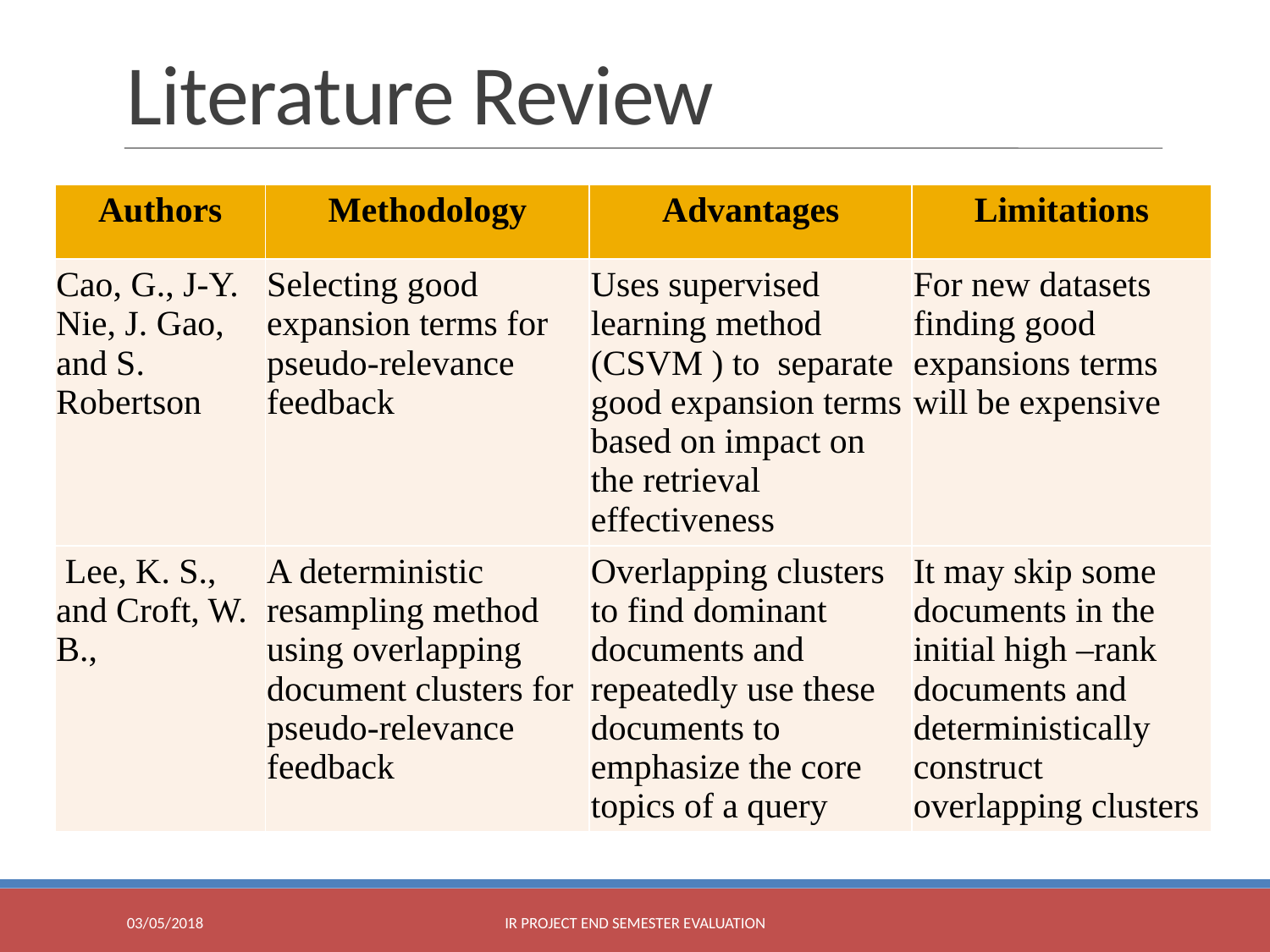

Literature Review
| Authors | Methodology | Advantages | Limitations |
| --- | --- | --- | --- |
| Cao, G., J-Y. Nie, J. Gao, and S. Robertson | Selecting good expansion terms for pseudo-relevance feedback | Uses supervised learning method (CSVM ) to separate good expansion terms based on impact on the retrieval effectiveness | For new datasets finding good expansions terms will be expensive |
| Lee, K. S., and Croft, W. B., | A deterministic resampling method using overlapping document clusters for pseudo-relevance feedback | Overlapping clusters to find dominant documents and repeatedly use these documents to emphasize the core topics of a query | It may skip some documents in the initial high –rank documents and deterministically construct overlapping clusters |
03/05/2018
IR Project End Semester Evaluation